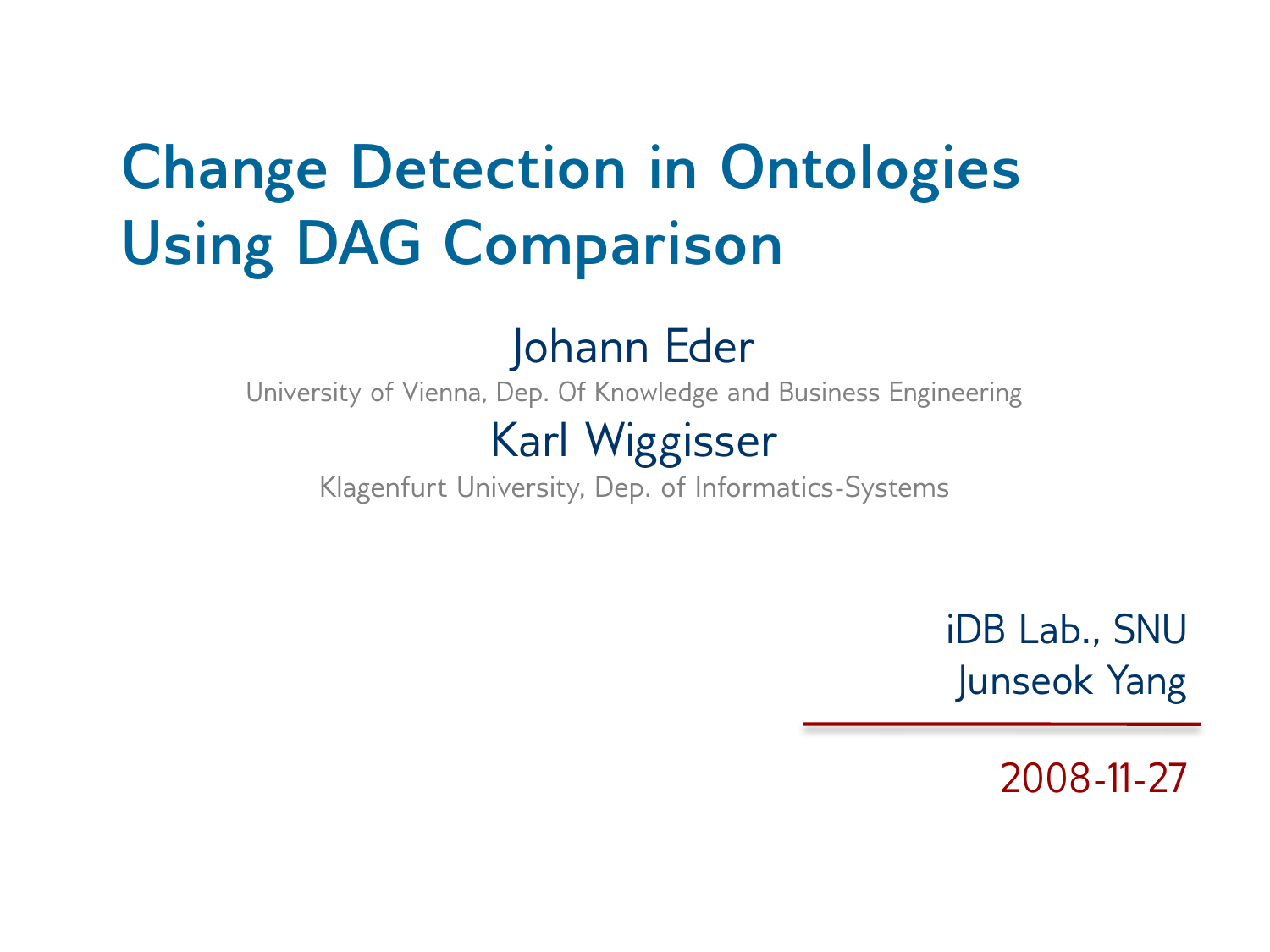

# Change Detection in Ontologies Using DAG Comparison
Johann Eder
University of Vienna, Dep. Of Knowledge and Business Engineering
Karl Wiggisser
Klagenfurt University, Dep. of Informatics-Systems
iDB Lab., SNU
Junseok Yang
2008-11-27